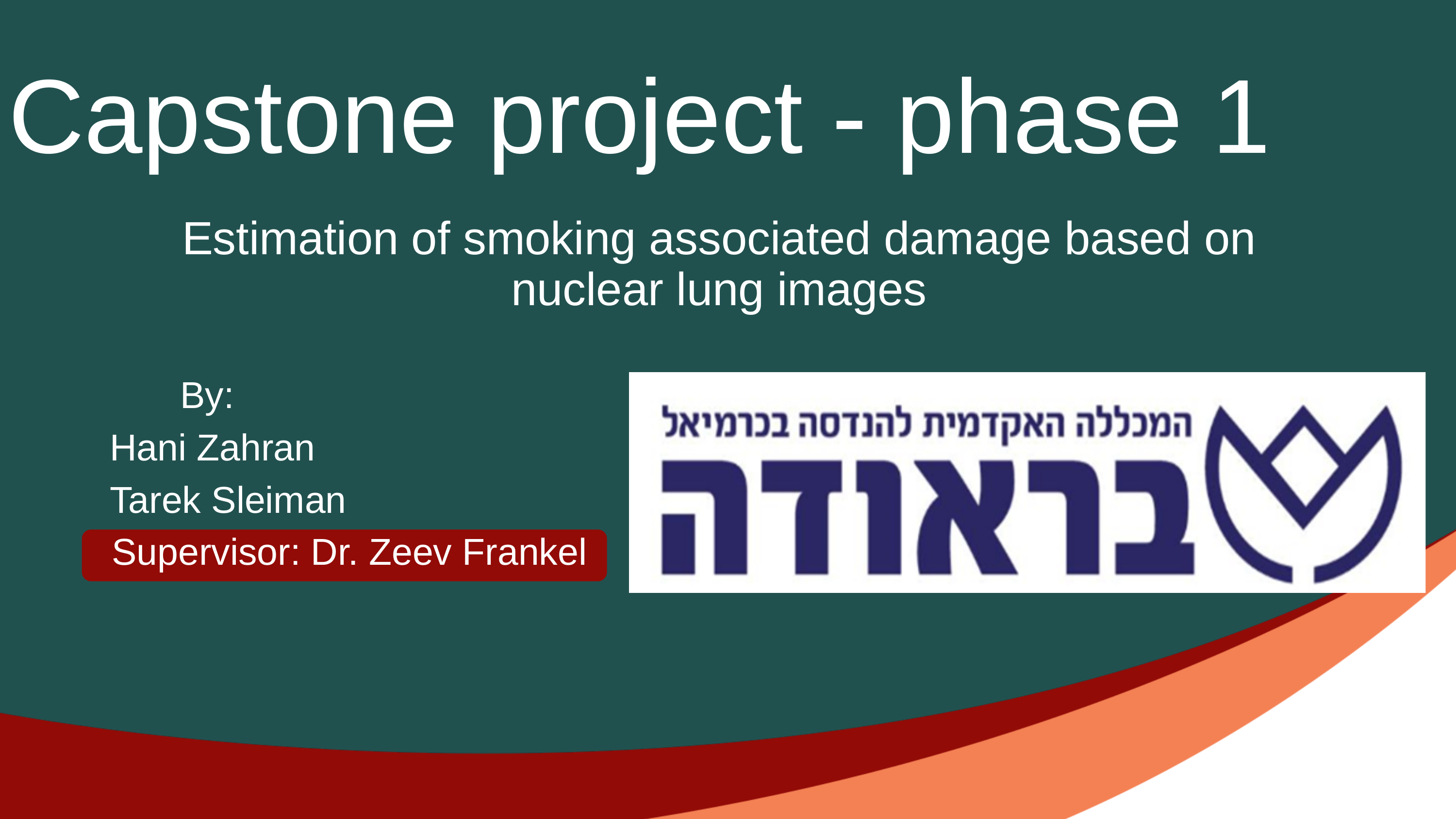

Capstone project - phase 1
Estimation of smoking associated damage based on nuclear lung images
By:
Hani Zahran
   Tarek Sleiman

 Supervisor: Dr. Zeev Frankel